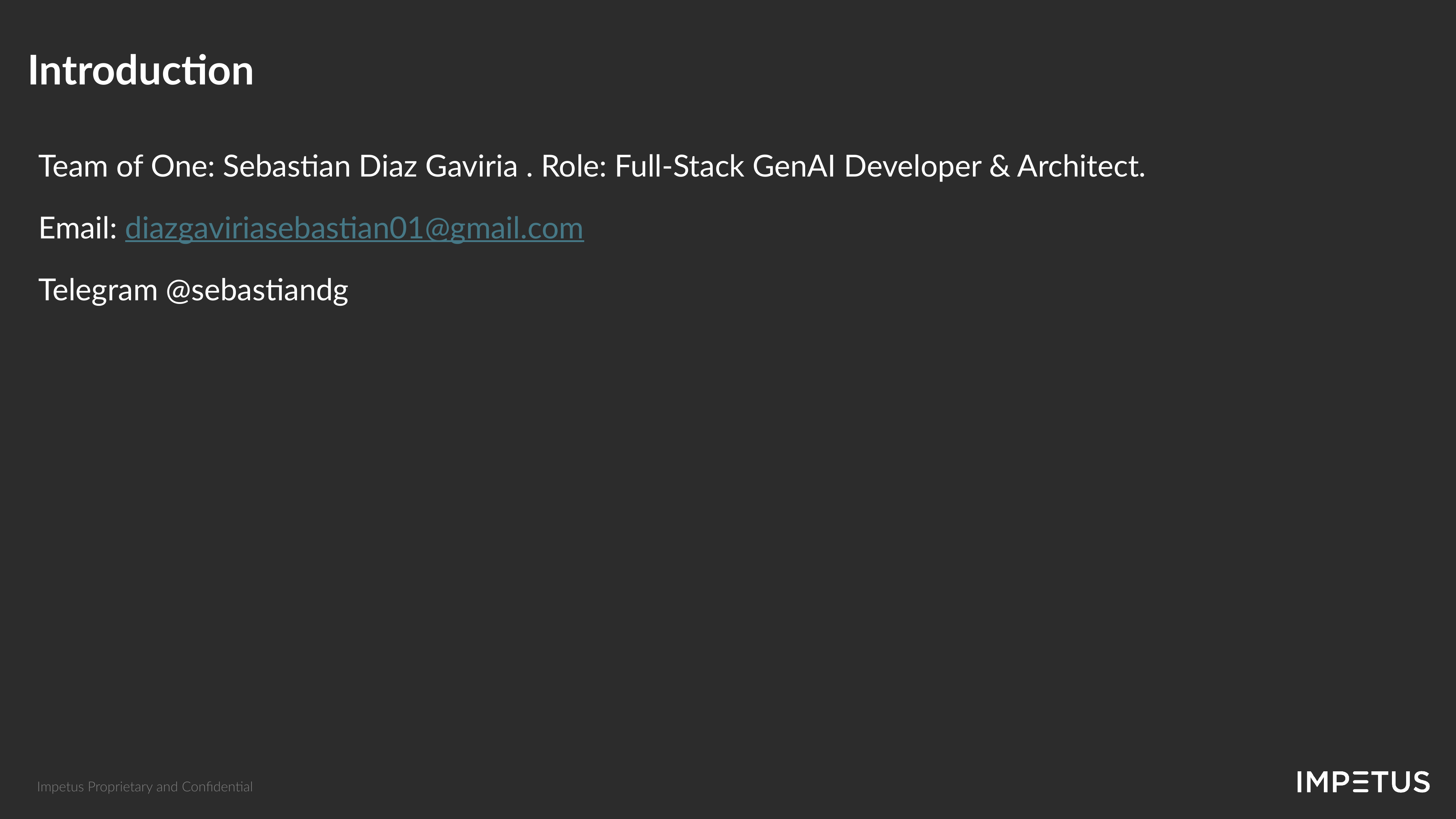

Introduction
Team of One: Sebastian Diaz Gaviria . Role: Full-Stack GenAI Developer & Architect.
Email: diazgaviriasebastian01@gmail.com
Telegram @sebastiandg